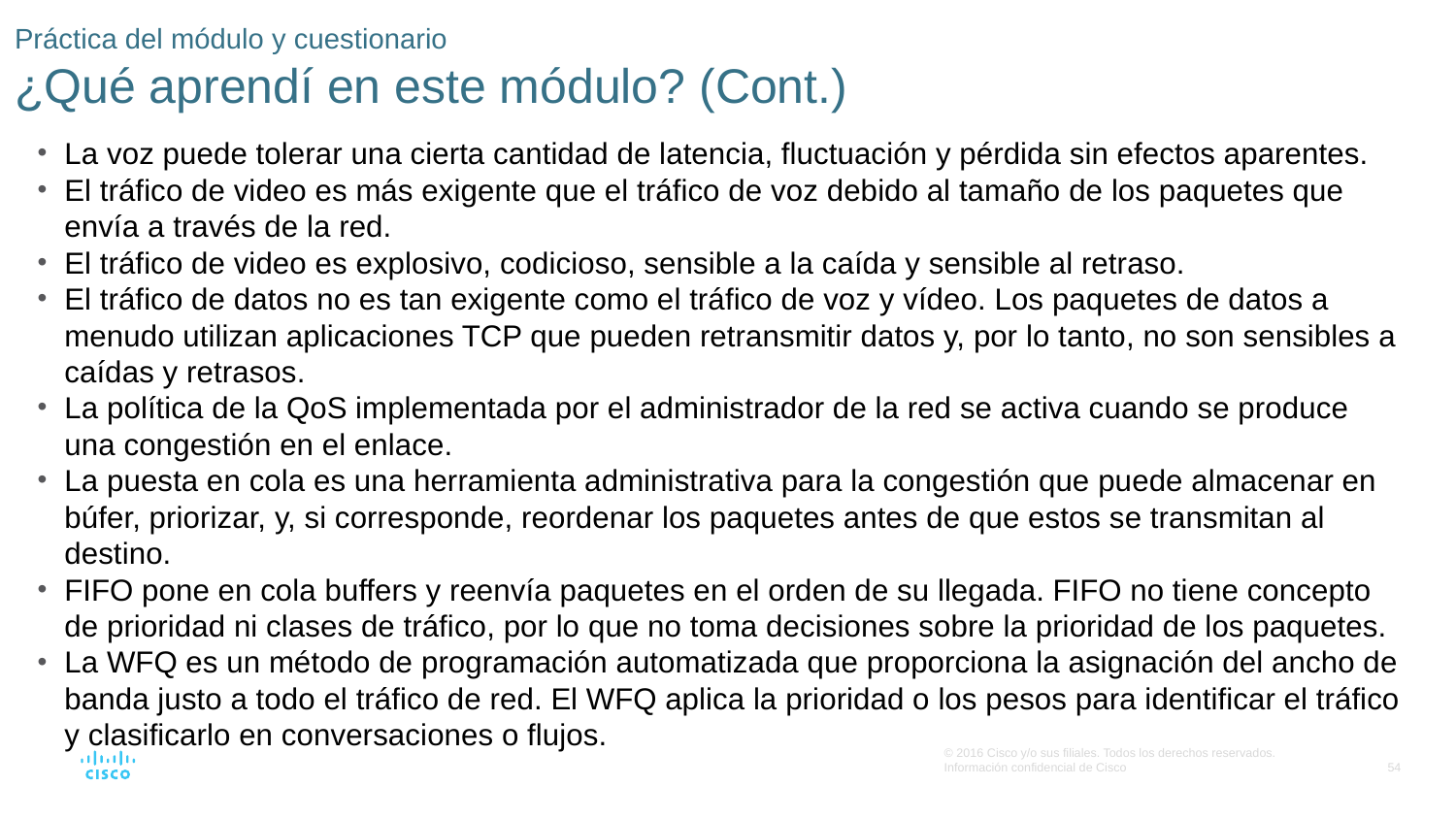

# Práctica del módulo y cuestionario ¿Qué aprendí en este módulo? (Cont.)
La voz puede tolerar una cierta cantidad de latencia, fluctuación y pérdida sin efectos aparentes.
El tráfico de video es más exigente que el tráfico de voz debido al tamaño de los paquetes que envía a través de la red.
El tráfico de video es explosivo, codicioso, sensible a la caída y sensible al retraso.
El tráfico de datos no es tan exigente como el tráfico de voz y vídeo. Los paquetes de datos a menudo utilizan aplicaciones TCP que pueden retransmitir datos y, por lo tanto, no son sensibles a caídas y retrasos.
La política de la QoS implementada por el administrador de la red se activa cuando se produce una congestión en el enlace.
La puesta en cola es una herramienta administrativa para la congestión que puede almacenar en búfer, priorizar, y, si corresponde, reordenar los paquetes antes de que estos se transmitan al destino.
FIFO pone en cola buffers y reenvía paquetes en el orden de su llegada. FIFO no tiene concepto de prioridad ni clases de tráfico, por lo que no toma decisiones sobre la prioridad de los paquetes.
La WFQ es un método de programación automatizada que proporciona la asignación del ancho de banda justo a todo el tráfico de red. El WFQ aplica la prioridad o los pesos para identificar el tráfico y clasificarlo en conversaciones o flujos.